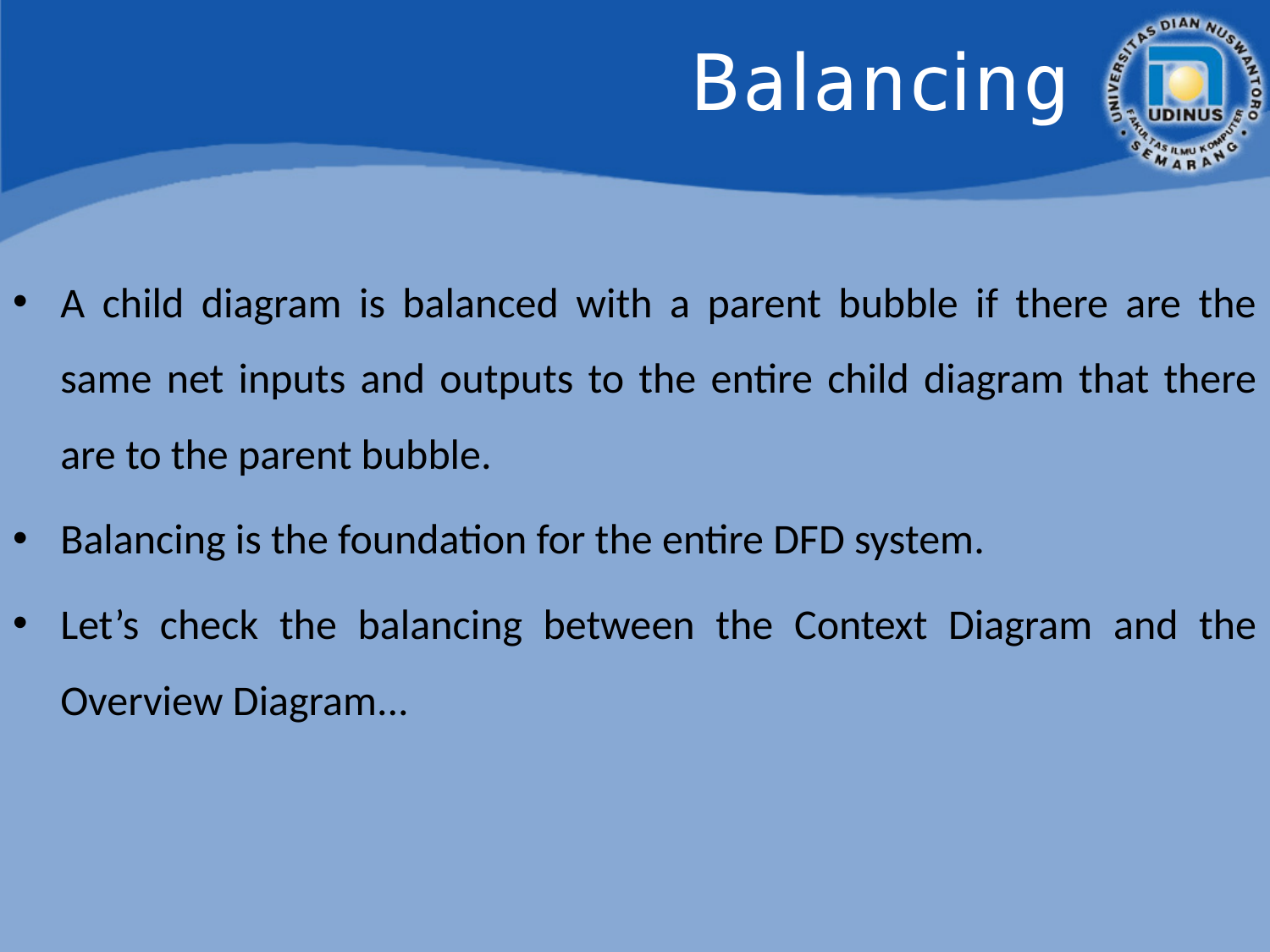

# Balancing
A child diagram is balanced with a parent bubble if there are the same net inputs and outputs to the entire child diagram that there are to the parent bubble.
Balancing is the foundation for the entire DFD system.
Let’s check the balancing between the Context Diagram and the Overview Diagram...